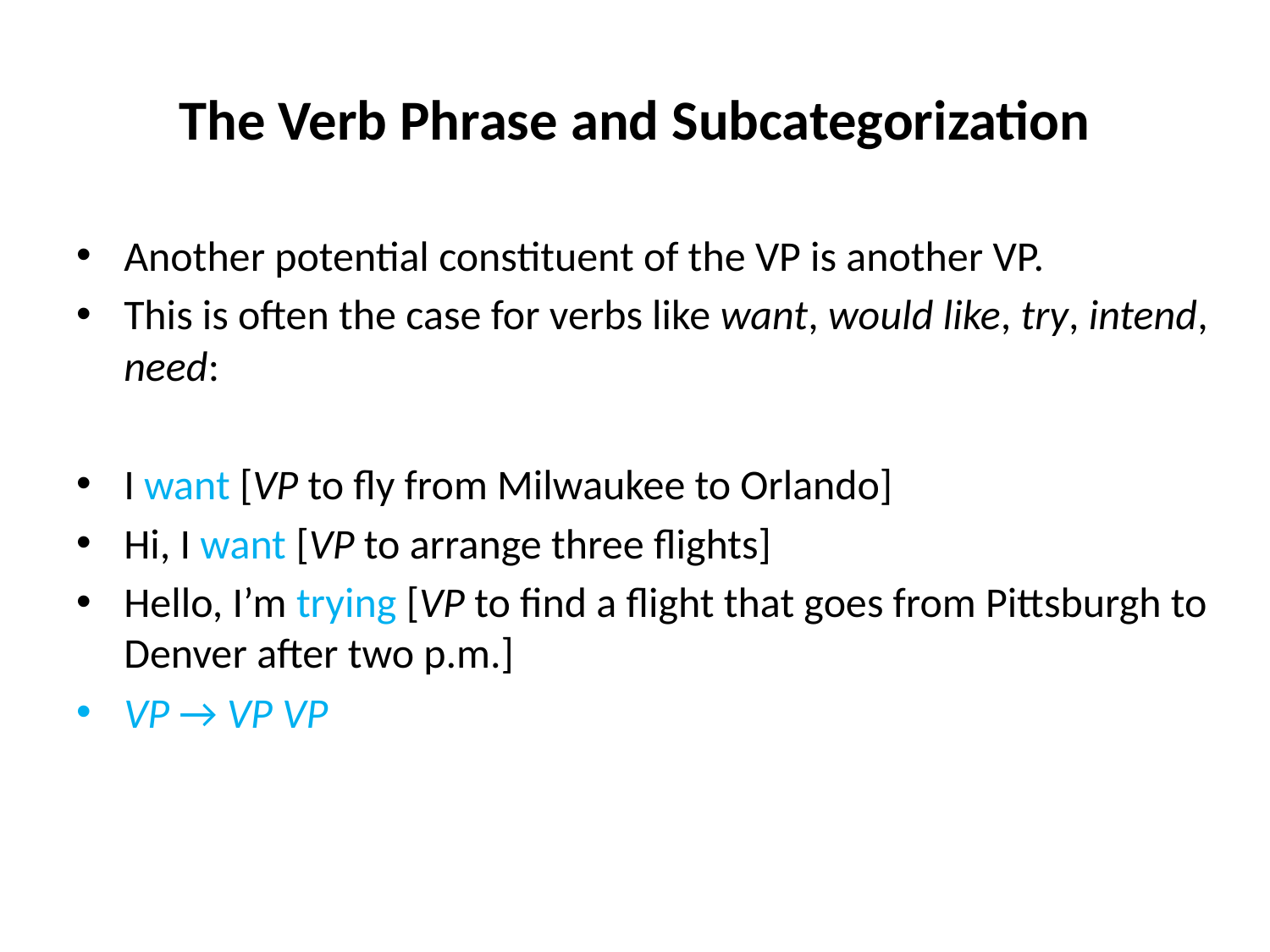

# The Verb Phrase and Subcategorization
Another potential constituent of the VP is another VP.
This is often the case for verbs like want, would like, try, intend, need:

I want [VP to fly from Milwaukee to Orlando]
Hi, I want [VP to arrange three flights]
Hello, I’m trying [VP to find a flight that goes from Pittsburgh to Denver after two p.m.]
VP → VP VP